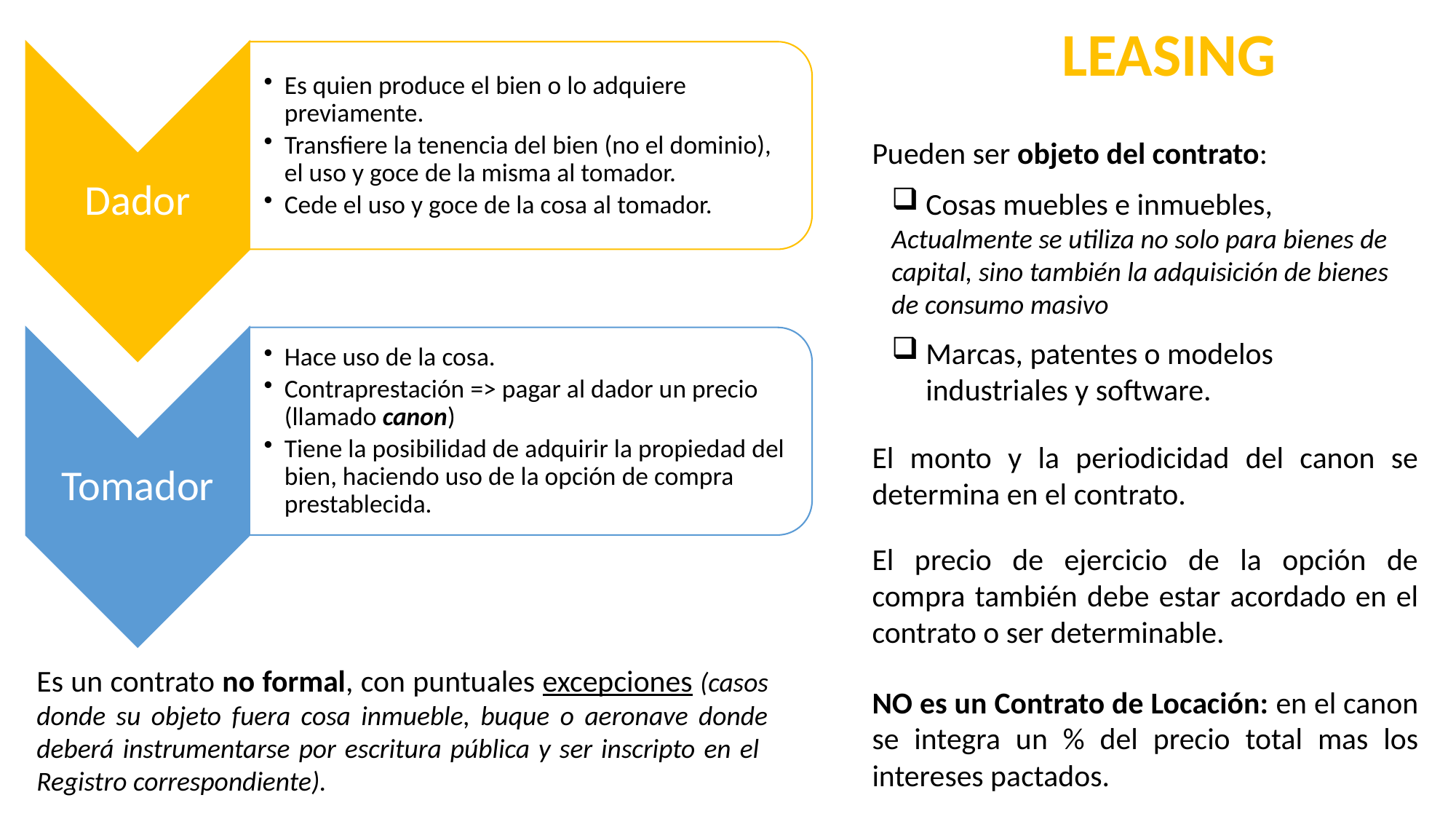

LEASING
Dador
Es quien produce el bien o lo adquiere previamente.
Transfiere la tenencia del bien (no el dominio),    el uso y goce de la misma al tomador.
Cede el uso y goce de la cosa al tomador.
Tomador
Hace uso de la cosa.
Contraprestación => pagar al dador un precio (llamado canon)
Tiene la posibilidad de adquirir la propiedad del bien, haciendo uso de la opción de compra prestablecida.
Pueden ser objeto del contrato:

Cosas muebles e inmuebles,
Actualmente se utiliza no solo para bienes de capital, sino también la adquisición de bienes de consumo masivo

Marcas, patentes o modelos industriales y software.
El monto y la periodicidad del canon se determina en el contrato.
El precio de ejercicio de la opción de compra también debe estar acordado en el contrato o ser determinable.
Es un contrato no formal, con puntuales excepciones (casos donde su objeto fuera cosa inmueble, buque o aeronave donde deberá instrumentarse por escritura pública y ser inscripto en el  Registro correspondiente).
NO es un Contrato de Locación: en el canon se integra un % del precio total mas los intereses pactados.